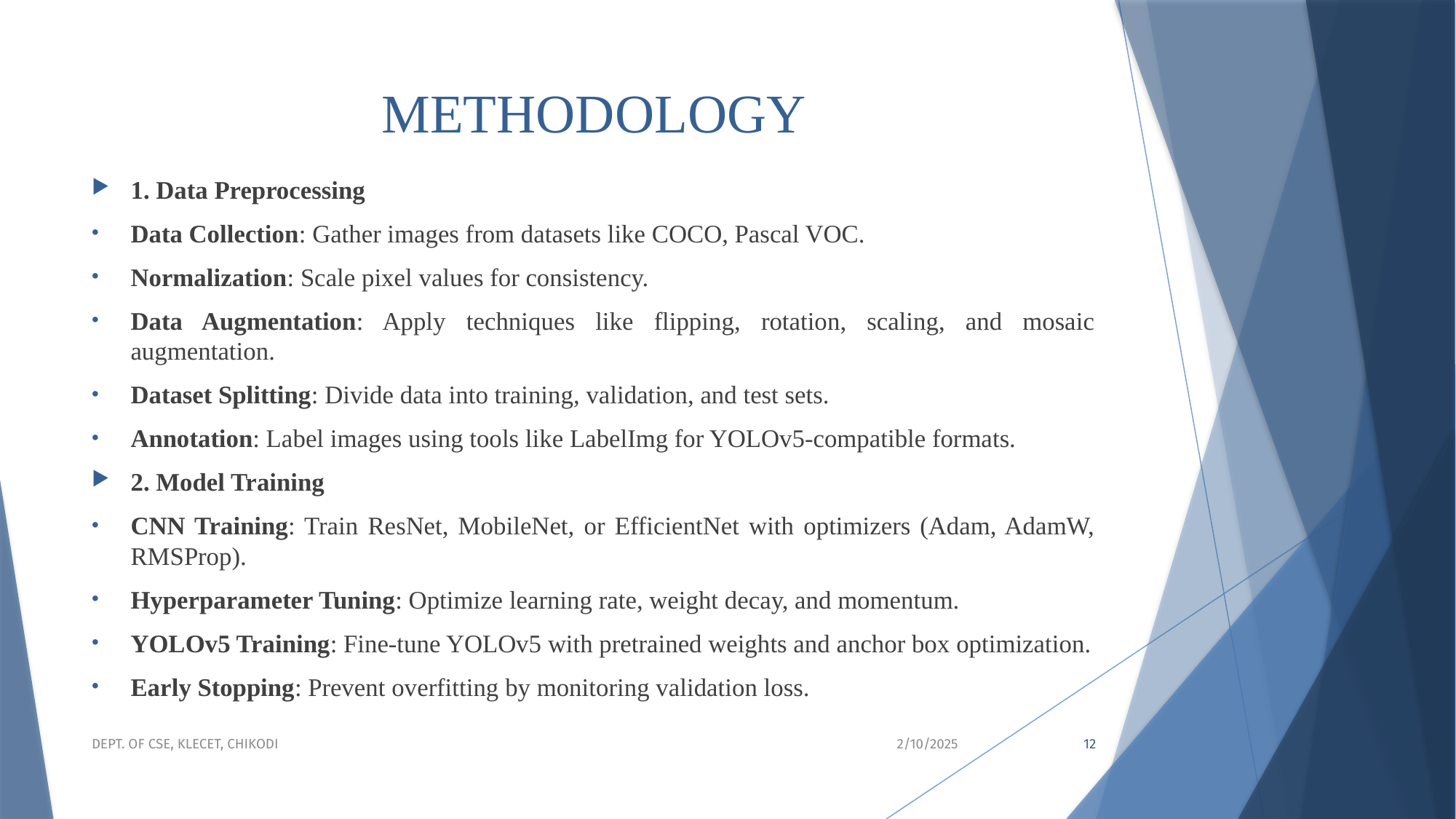

# METHODOLOGY
1. Data Preprocessing
Data Collection: Gather images from datasets like COCO, Pascal VOC.
Normalization: Scale pixel values for consistency.
Data Augmentation: Apply techniques like flipping, rotation, scaling, and mosaic augmentation.
Dataset Splitting: Divide data into training, validation, and test sets.
Annotation: Label images using tools like LabelImg for YOLOv5-compatible formats.
2. Model Training
CNN Training: Train ResNet, MobileNet, or EfficientNet with optimizers (Adam, AdamW, RMSProp).
Hyperparameter Tuning: Optimize learning rate, weight decay, and momentum.
YOLOv5 Training: Fine-tune YOLOv5 with pretrained weights and anchor box optimization.
Early Stopping: Prevent overfitting by monitoring validation loss.

DEPT. OF CSE, KLECET, CHIKODI
2/10/2025
12